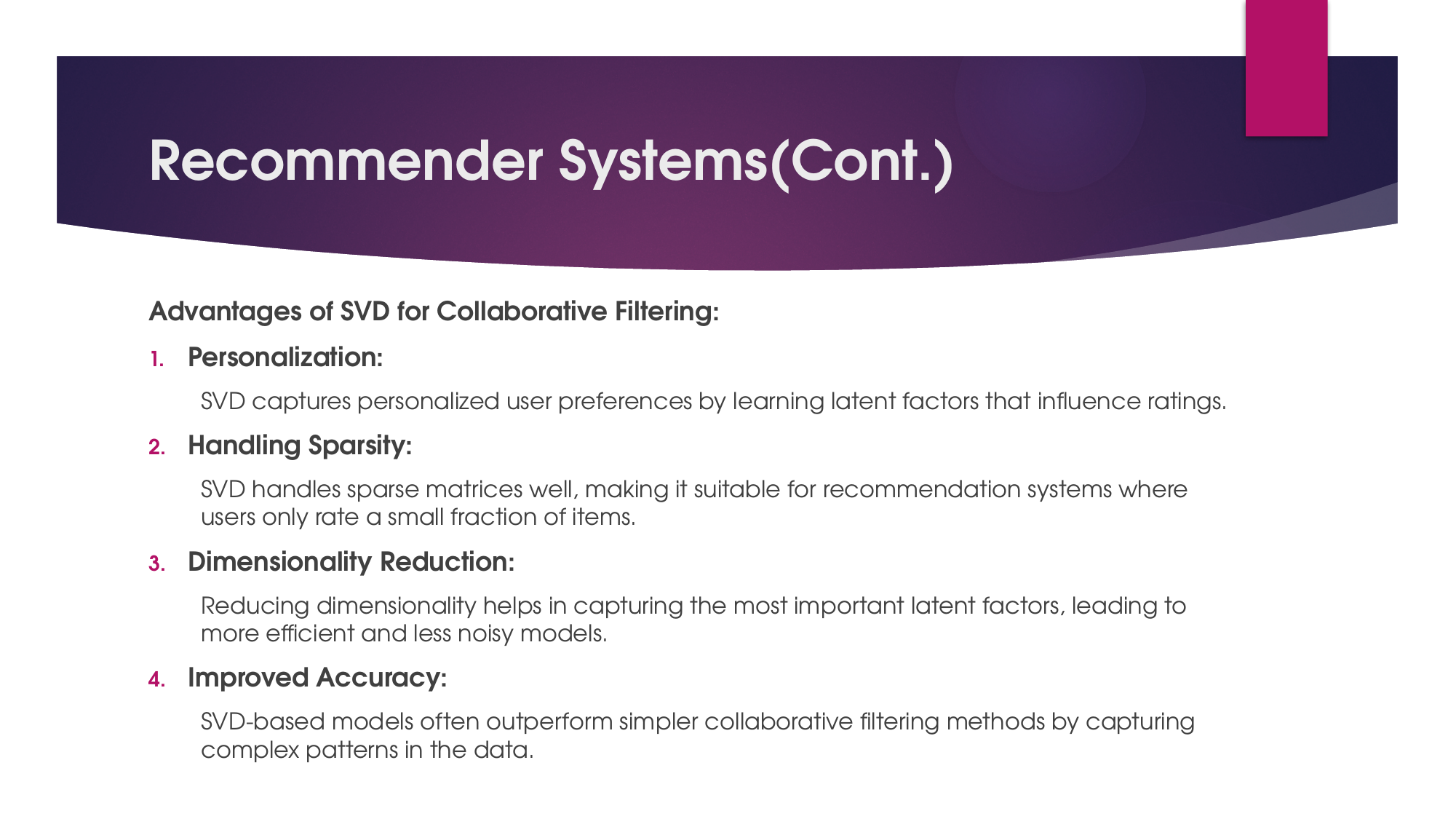

# Recommender Systems(Cont.)
Advantages of SVD for Collaborative Filtering:
Personalization:
SVD captures personalized user preferences by learning latent factors that influence ratings.
Handling Sparsity:
SVD handles sparse matrices well, making it suitable for recommendation systems where users only rate a small fraction of items.
Dimensionality Reduction:
Reducing dimensionality helps in capturing the most important latent factors, leading to more efficient and less noisy models.
Improved Accuracy:
SVD-based models often outperform simpler collaborative filtering methods by capturing complex patterns in the data.